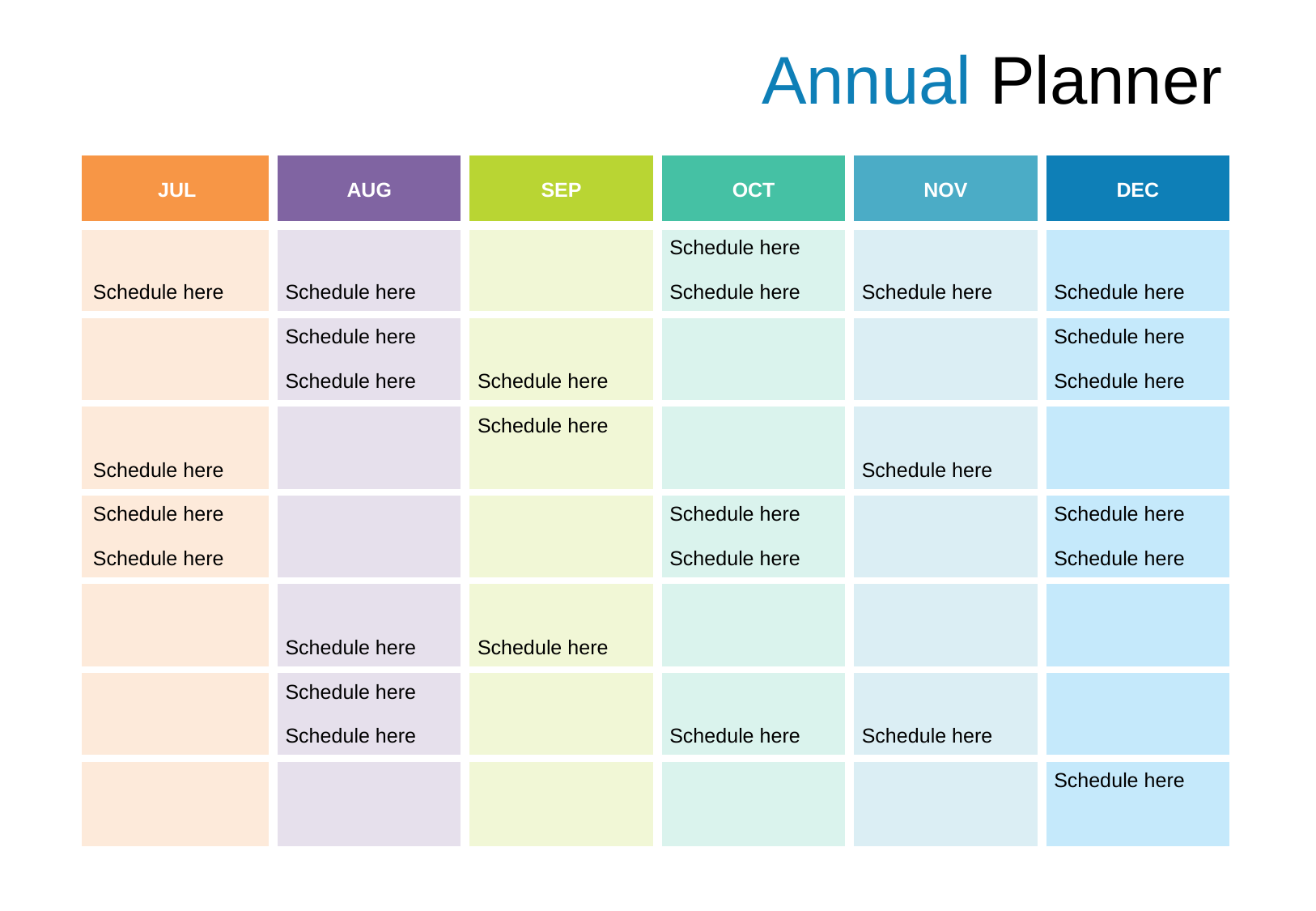

Annual Planner
| JUL | AUG | SEP | OCT | NOV | DEC |
| --- | --- | --- | --- | --- | --- |
|  |  |  | Schedule here |  |  |
| Schedule here | Schedule here |  | Schedule here | Schedule here | Schedule here |
|  | Schedule here |  |  |  | Schedule here |
|  | Schedule here | Schedule here |  |  | Schedule here |
|  |  | Schedule here |  |  |  |
| Schedule here |  |  |  | Schedule here |  |
| Schedule here |  |  | Schedule here |  | Schedule here |
| Schedule here |  |  | Schedule here |  | Schedule here |
|  |  |  |  |  |  |
|  | Schedule here | Schedule here |  |  |  |
|  | Schedule here |  |  |  |  |
|  | Schedule here |  | Schedule here | Schedule here |  |
|  |  |  |  |  | Schedule here |
|  |  |  |  |  |  |